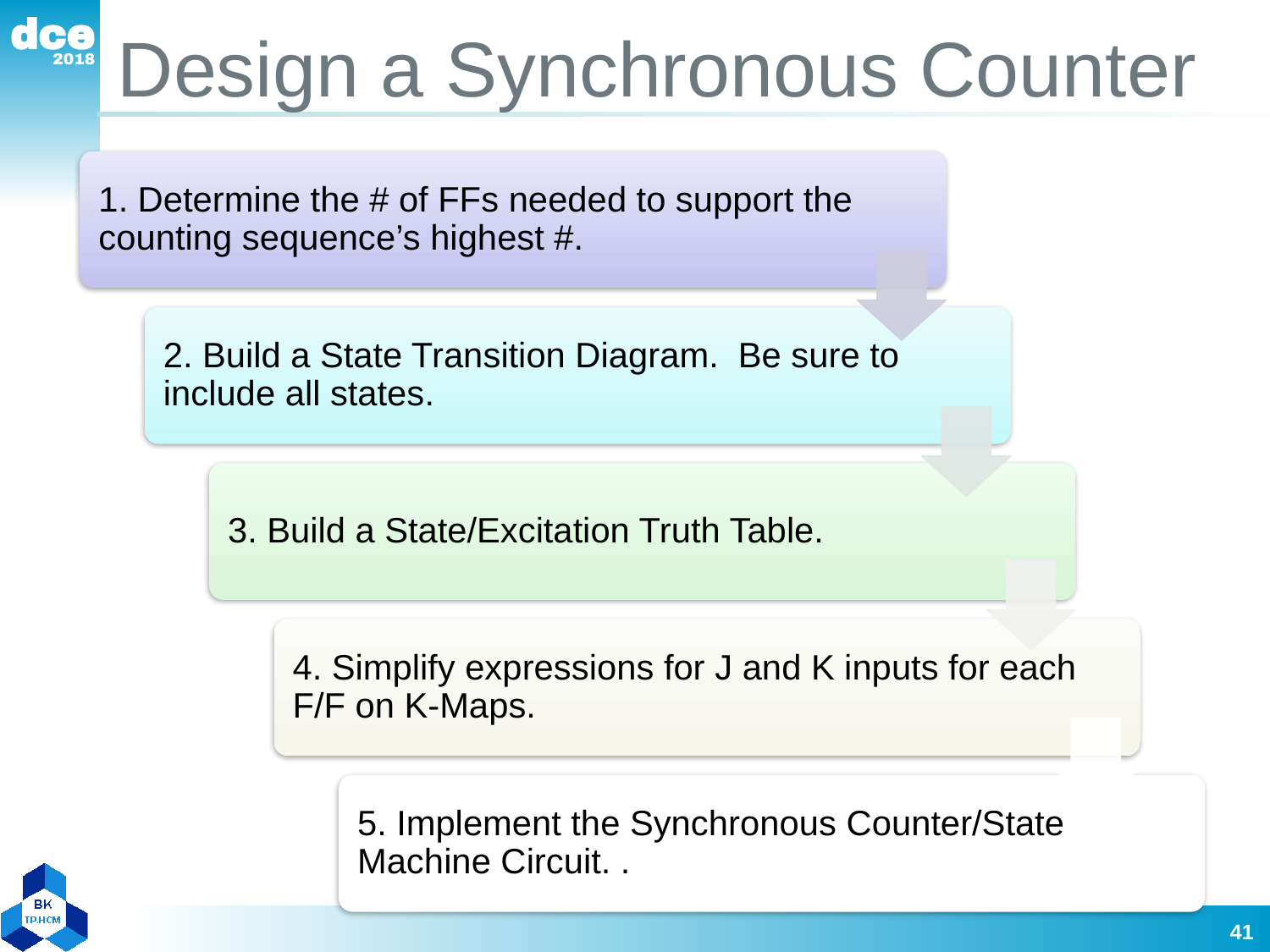

# Design a Synchronous Counter
1. Determine the # of FFs needed to support the counting sequence’s highest #.
2. Build a State Transition Diagram.  Be sure to include all states.
3. Build a State/Excitation Truth Table.
4. Simplify expressions for J and K inputs for each F/F on K-Maps.
5. Implement the Synchronous Counter/State Machine Circuit. .

41